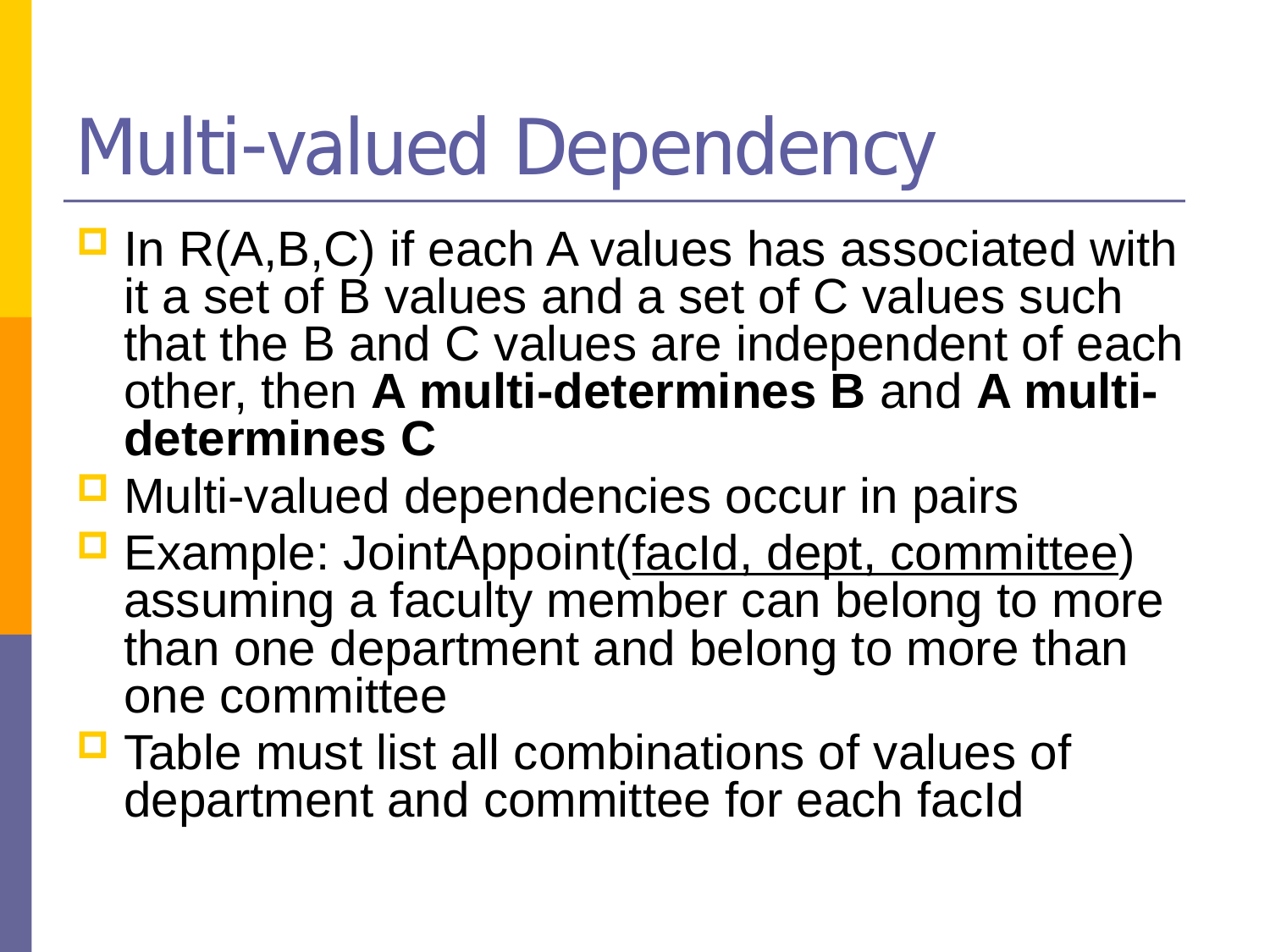

# Multi-valued Dependency
In R(A,B,C) if each A values has associated with it a set of B values and a set of C values such that the B and C values are independent of each other, then A multi-determines B and A multi-determines C
Multi-valued dependencies occur in pairs
Example: JointAppoint(facId, dept, committee) assuming a faculty member can belong to more than one department and belong to more than one committee
Table must list all combinations of values of department and committee for each facId